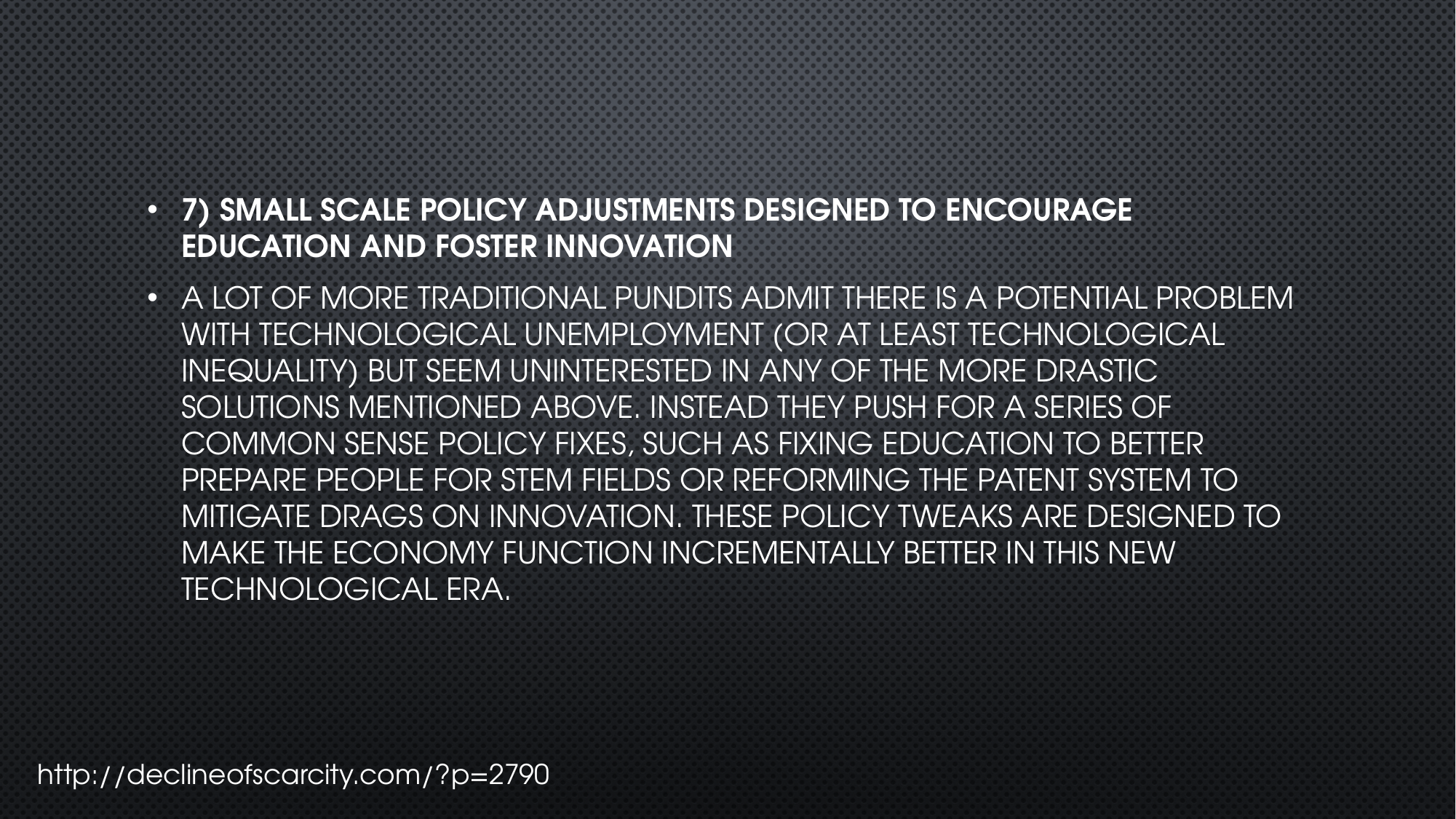

7) SMALL SCALE POLICY ADJUSTMENTS DESIGNED TO ENCOURAGE EDUCATION AND FOSTER INNOVATION
A lot of more traditional pundits admit there is a potential problem with technological unemployment (or at least technological inequality) but seem uninterested in any of the more drastic solutions mentioned above. Instead they push for a series of common sense policy fixes, such as fixing education to better prepare people for STEM fields or reforming the patent system to mitigate drags on innovation. These policy tweaks are designed to make the economy function incrementally better in this new technological era.
http://declineofscarcity.com/?p=2790